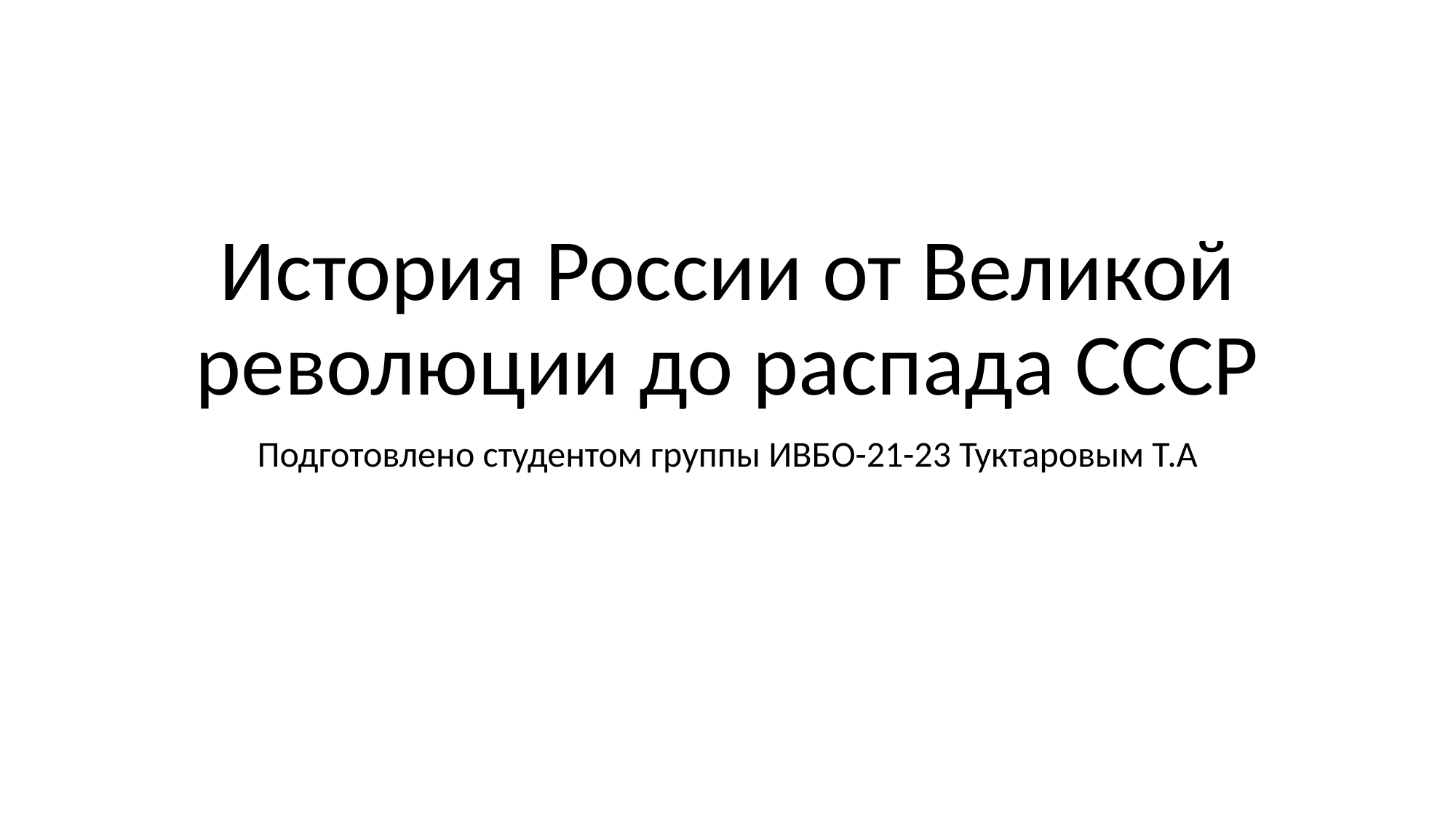

# История России от Великой революции до распада СССР
Подготовлено студентом группы ИВБО-21-23 Туктаровым Т.А